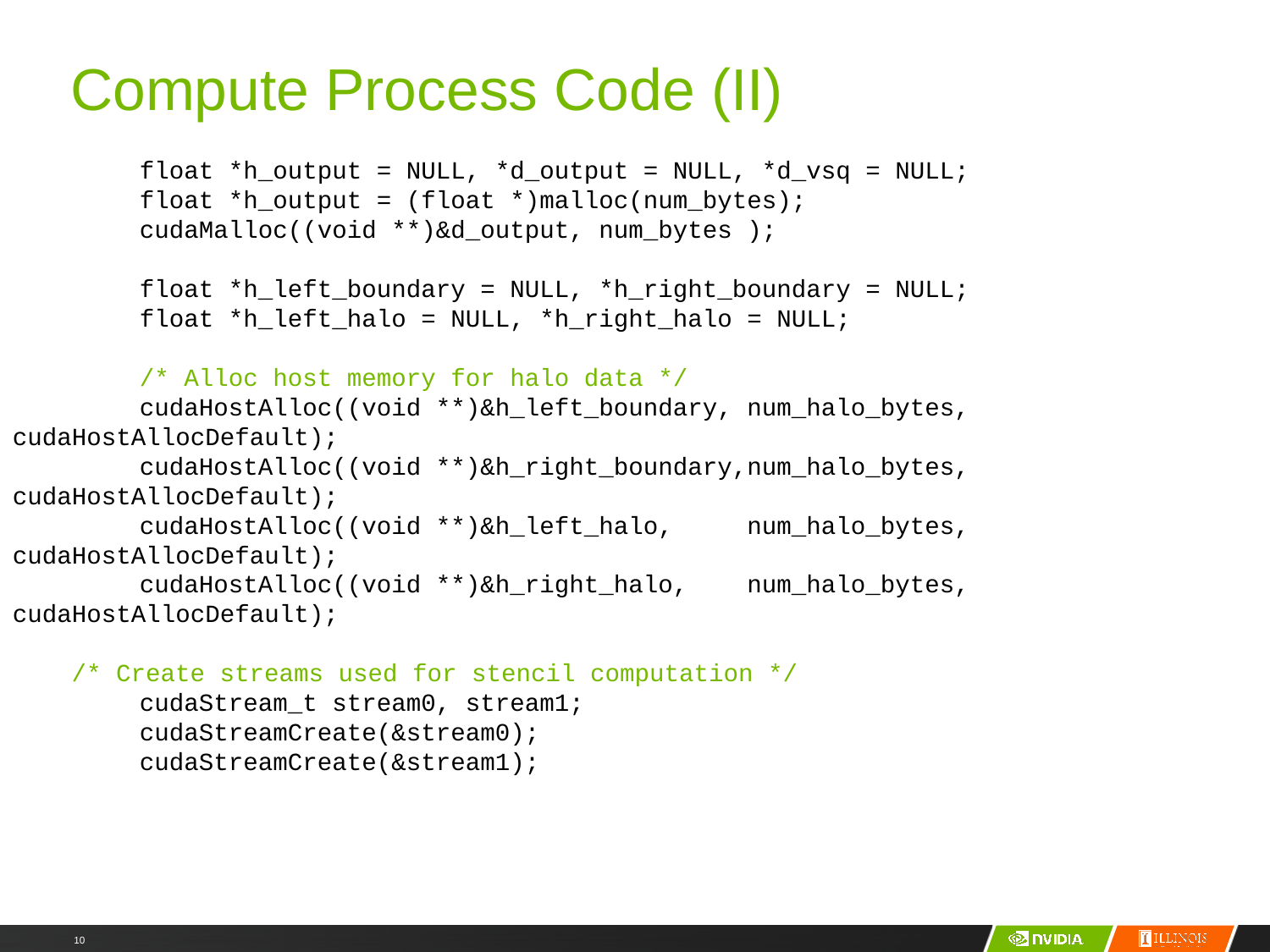

# Compute Process Code (II)
	float *h_output = NULL, *d_output = NULL, *d_vsq = NULL;
	float *h_output = (float *)malloc(num_bytes);
	cudaMalloc((void **)&d_output, num_bytes );

	float *h_left_boundary = NULL, *h_right_boundary = NULL;
	float *h_left_halo = NULL, *h_right_halo = NULL;

	/* Alloc host memory for halo data */
	cudaHostAlloc((void **)&h_left_boundary, num_halo_bytes, cudaHostAllocDefault);
	cudaHostAlloc((void **)&h_right_boundary,num_halo_bytes, cudaHostAllocDefault);
	cudaHostAlloc((void **)&h_left_halo,     num_halo_bytes, cudaHostAllocDefault);
	cudaHostAlloc((void **)&h_right_halo,    num_halo_bytes, cudaHostAllocDefault);

    /* Create streams used for stencil computation */
	cudaStream_t stream0, stream1;
	cudaStreamCreate(&stream0);
	cudaStreamCreate(&stream1);